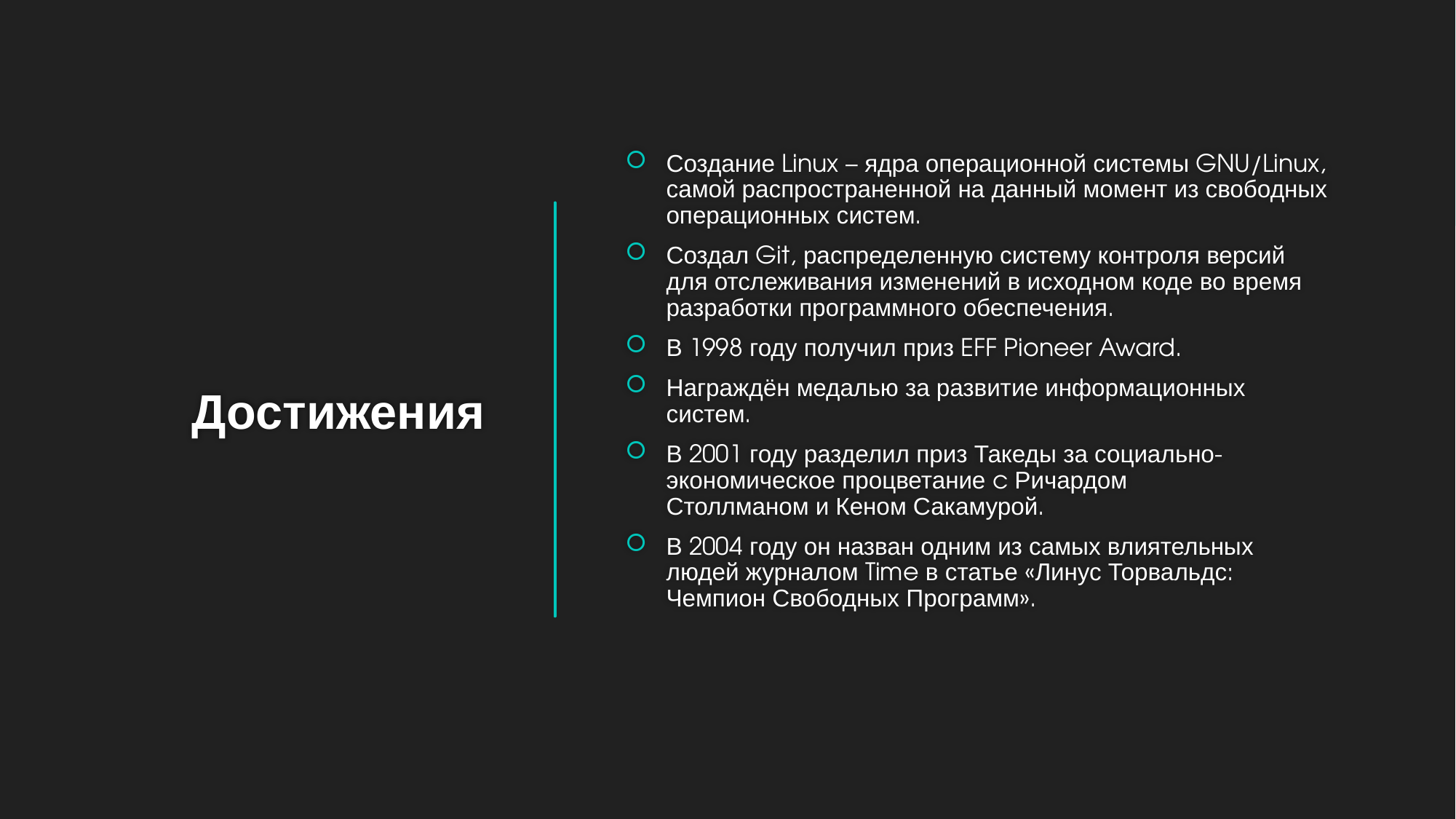

Создание Linux – ядра операционной системы GNU/Linux, самой распространенной на данный момент из свободных операционных систем.
Создал Git, распределенную систему контроля версий для отслеживания изменений в исходном коде во время разработки программного обеспечения.
В 1998 году получил приз EFF Pioneer Award.
Награждён медалью за развитие информационных систем.
В 2001 году разделил приз Такеды за социально-экономическое процветание c Ричардом Столлманом и Кеном Сакамурой.
В 2004 году он назван одним из самых влиятельных людей журналом Time в статье «Линус Торвальдс: Чемпион Свободных Программ».

# Достижения